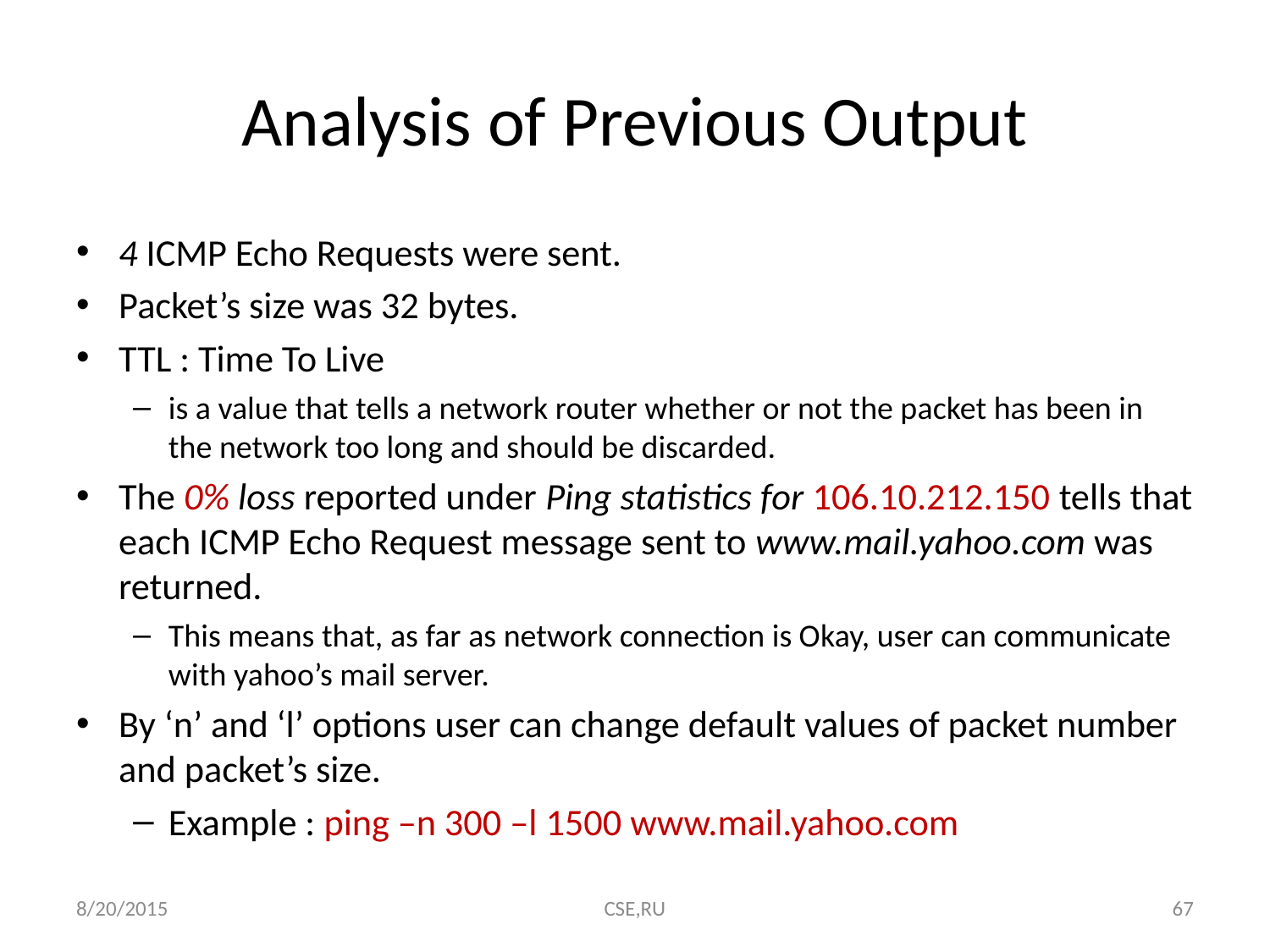

# Analysis of Previous Output
4 ICMP Echo Requests were sent.
Packet’s size was 32 bytes.
TTL : Time To Live
is a value that tells a network router whether or not the packet has been in the network too long and should be discarded.
The 0% loss reported under Ping statistics for 106.10.212.150 tells that each ICMP Echo Request message sent to www.mail.yahoo.com was returned.
This means that, as far as network connection is Okay, user can communicate with yahoo’s mail server.
By ‘n’ and ‘l’ options user can change default values of packet number and packet’s size.
Example : ping –n 300 –l 1500 www.mail.yahoo.com

8/20/2015
CSE,RU
67